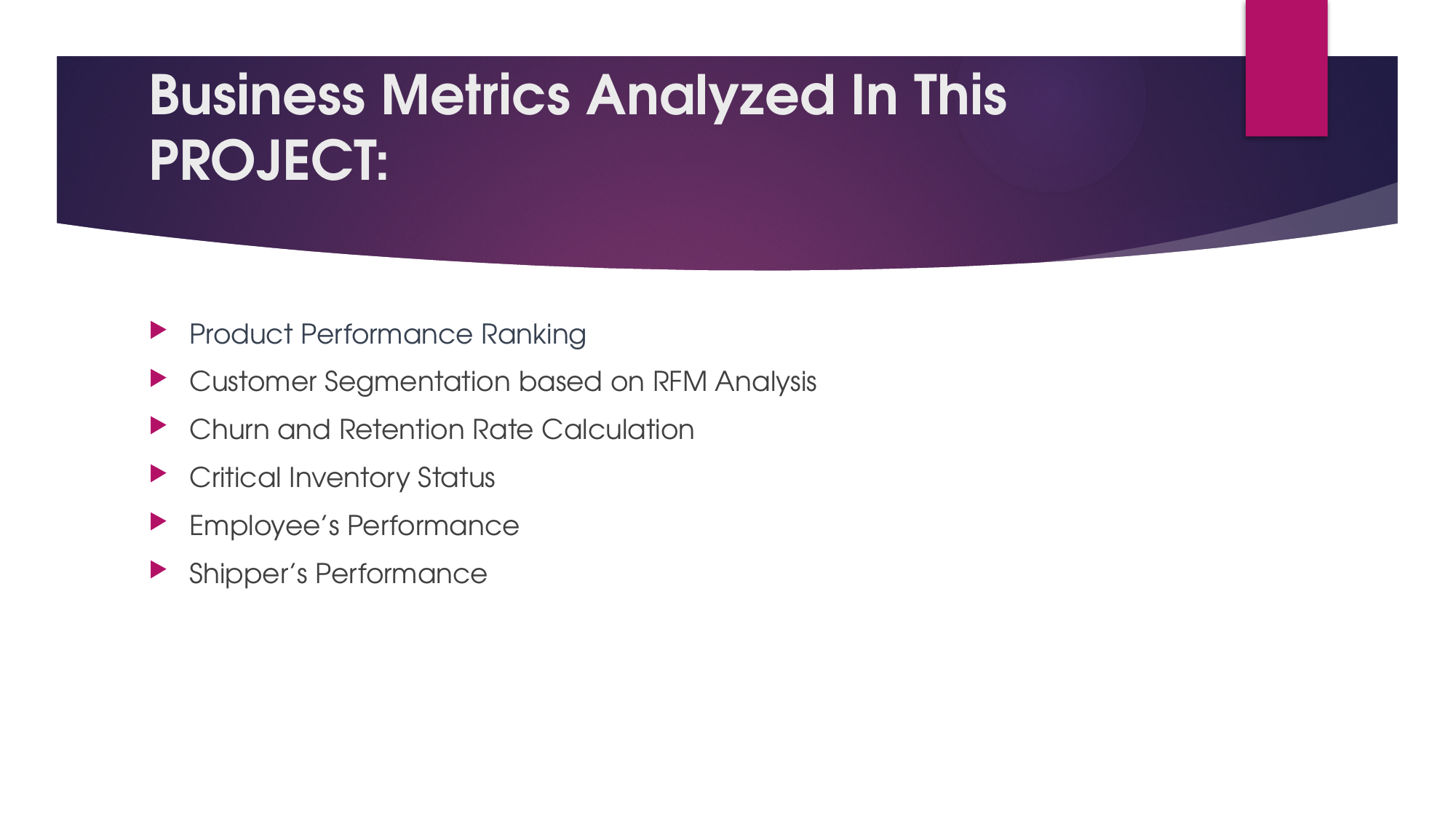

# Business Metrics Analyzed In This PROJECT:
Product Performance Ranking
Customer Segmentation based on RFM Analysis
Churn and Retention Rate Calculation
Critical Inventory Status
Employee’s Performance
Shipper’s Performance